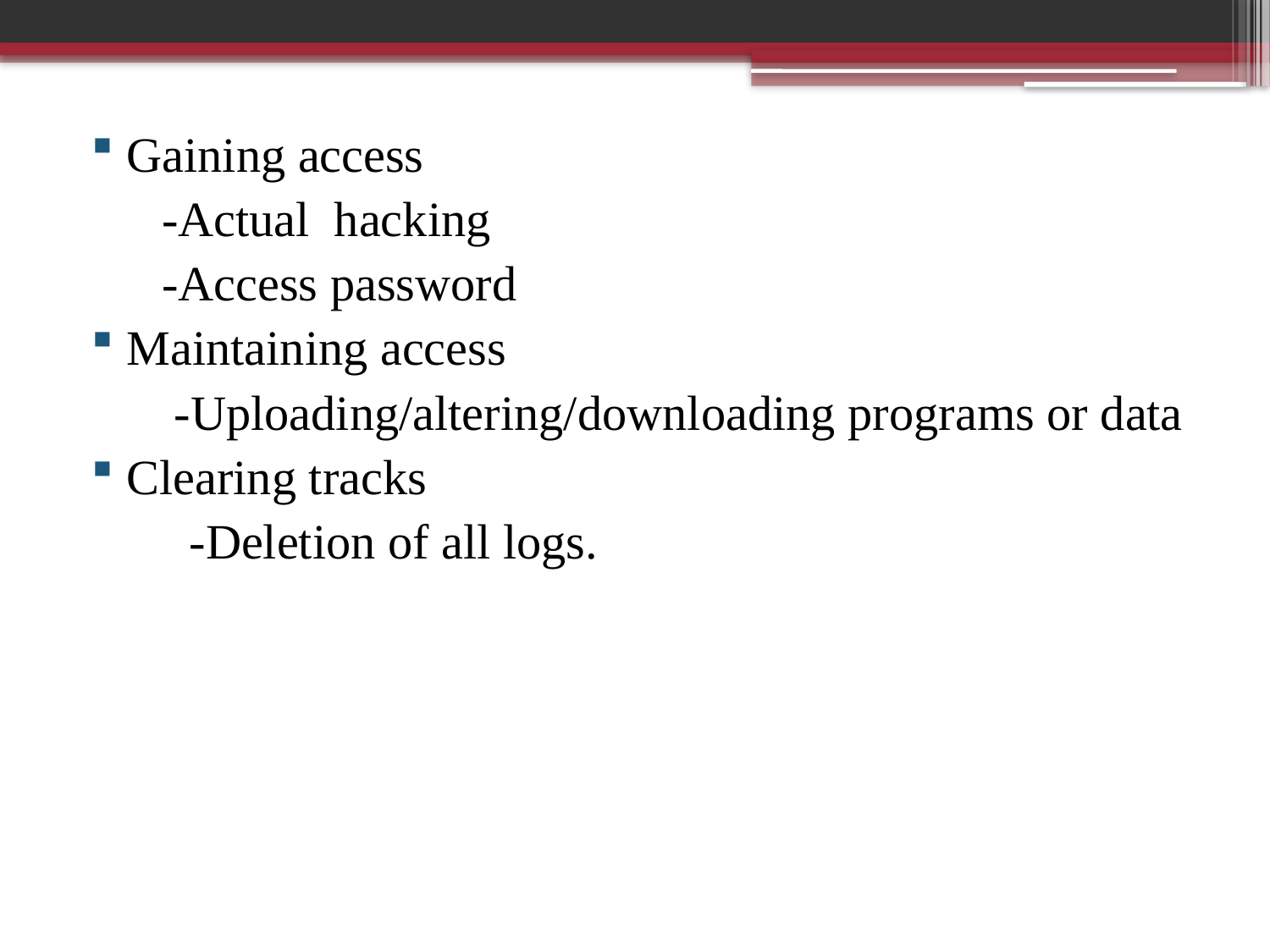

Gaining access
       -Actual  hacking
       -Access password
Maintaining access
        -Uploading/altering/downloading programs or data
Clearing tracks
        -Deletion of all logs.